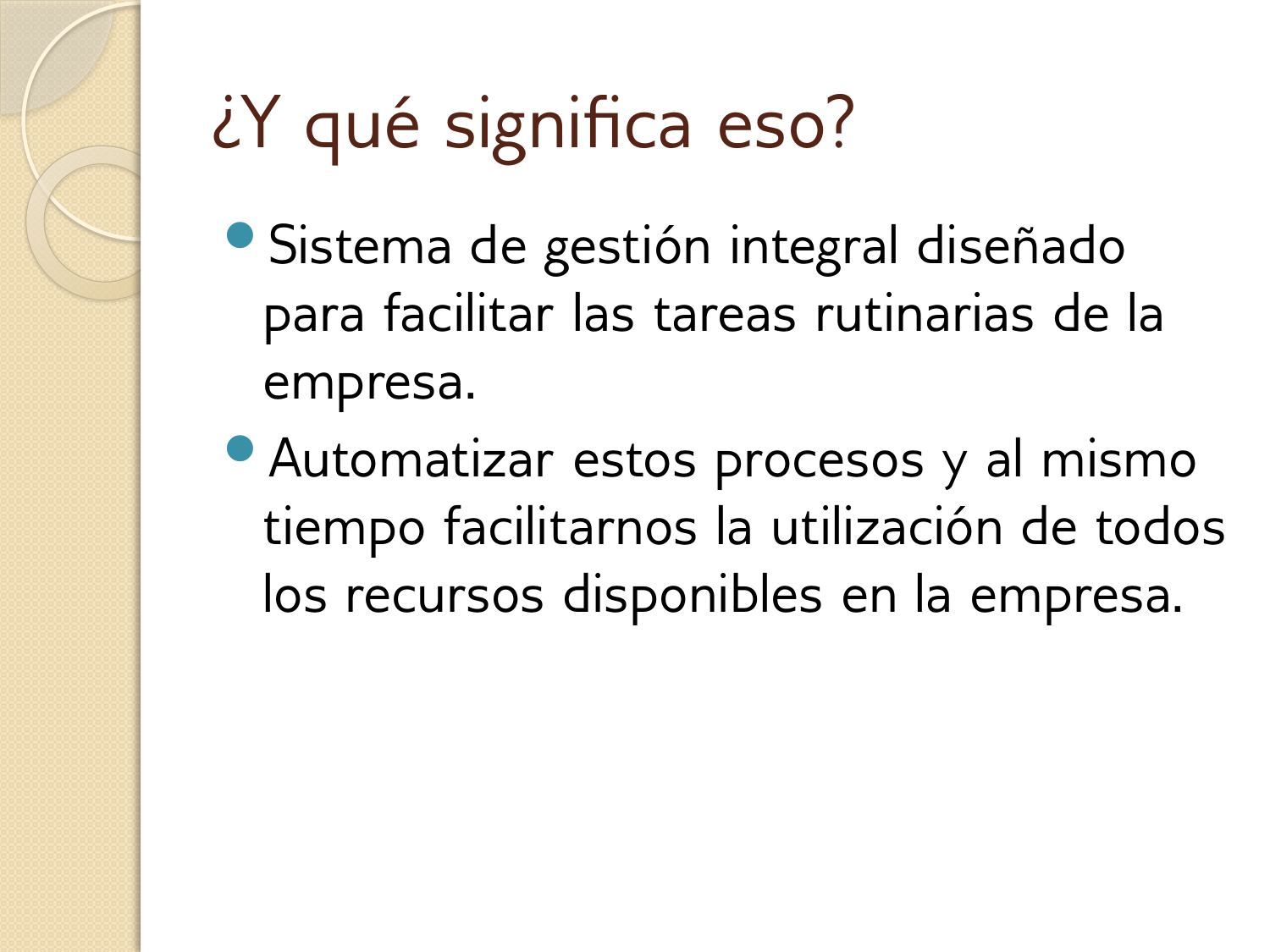

# ¿Y qué significa eso?
Sistema de gestión integral diseñado para facilitar las tareas rutinarias de la empresa.
Automatizar estos procesos y al mismo tiempo facilitarnos la utilización de todos los recursos disponibles en la empresa.